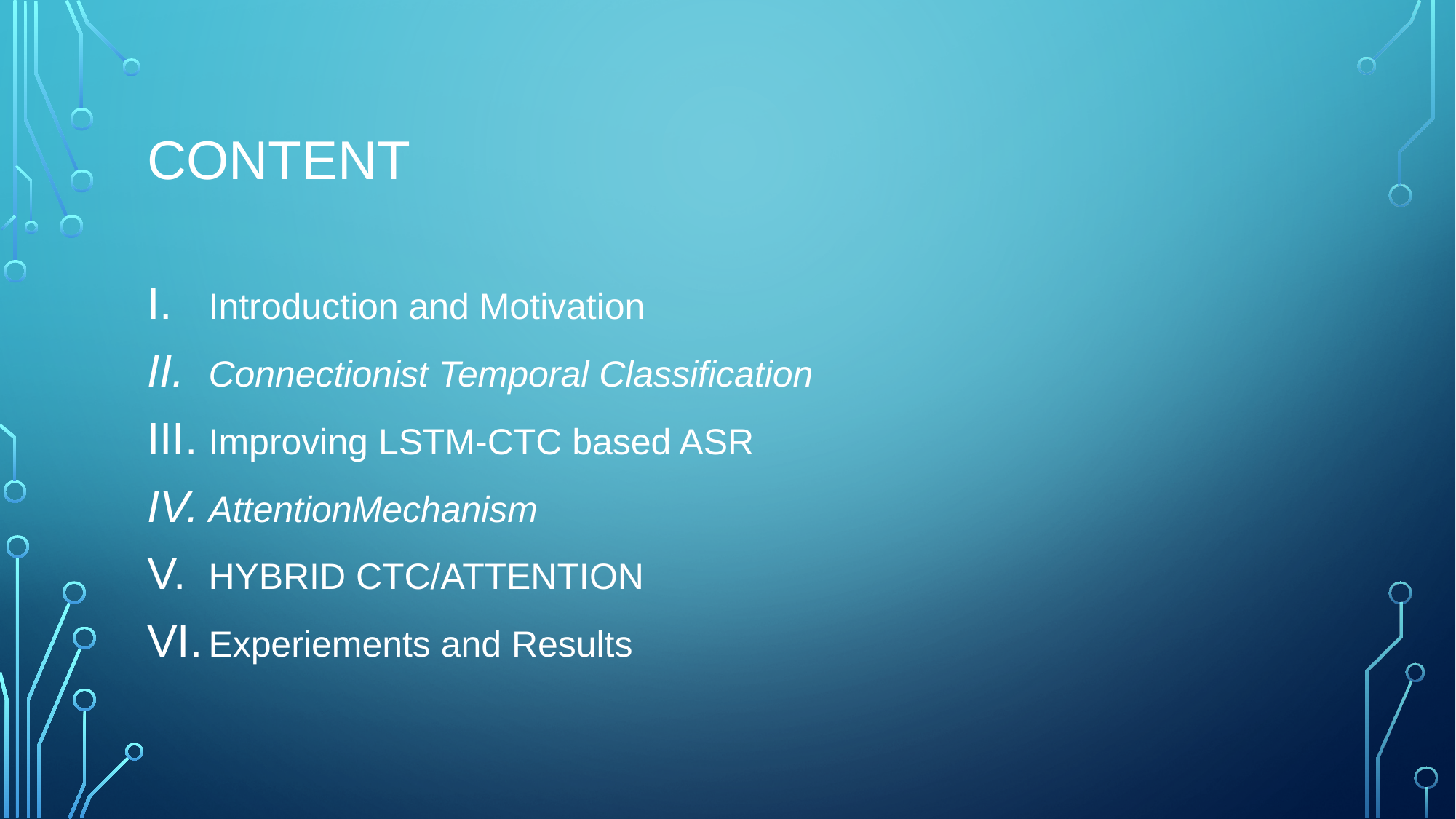

# content
Introduction and Motivation
Connectionist Temporal Classification
Improving LSTM-CTC based ASR
AttentionMechanism
HYBRID CTC/ATTENTION
Experiements and Results